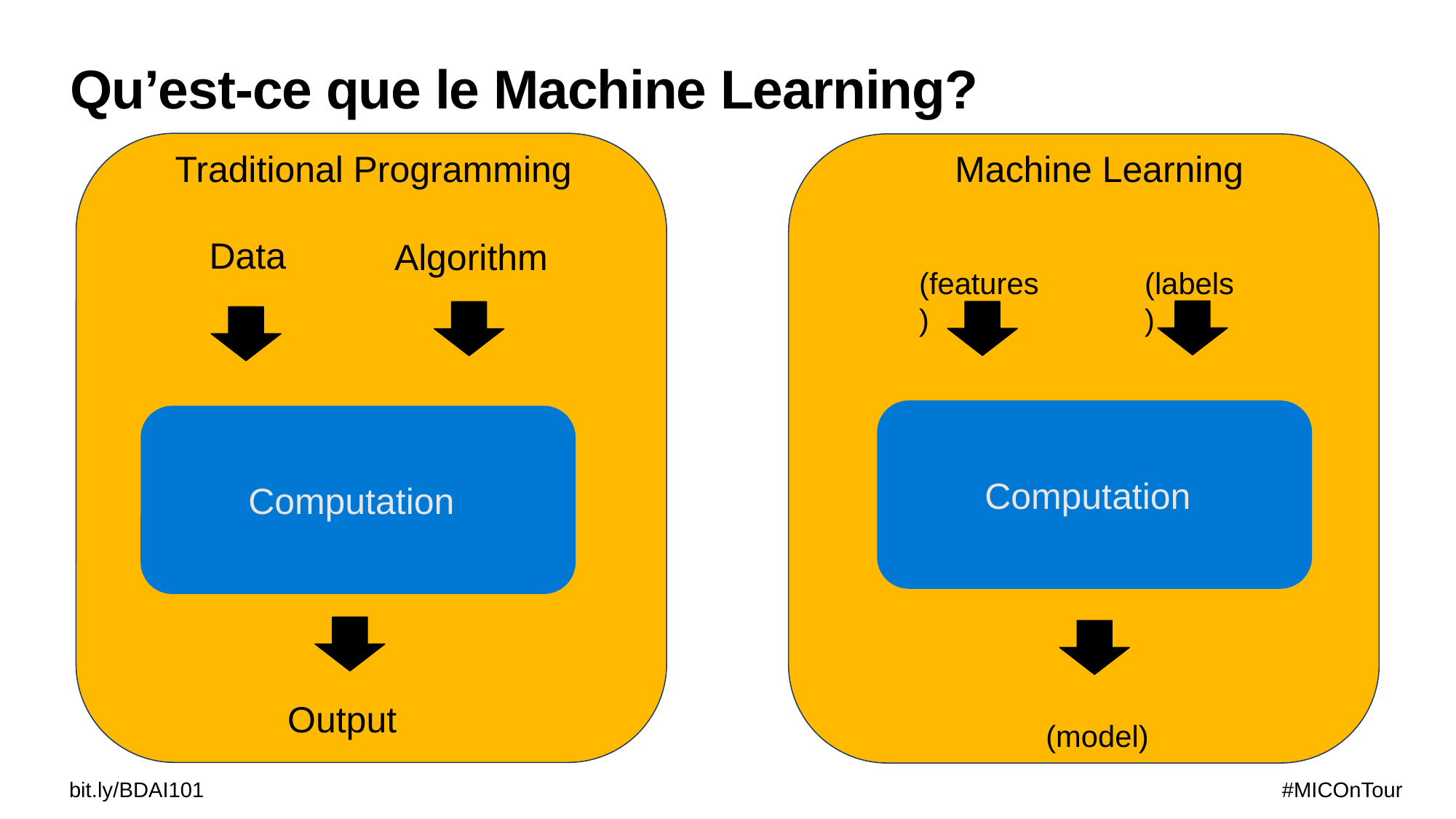

# Qu’est-ce que le Machine Learning?

Traditional Programming
Machine Learning

Data
Algorithm
(features)
(labels)

Computation
Computation

Output
(model)